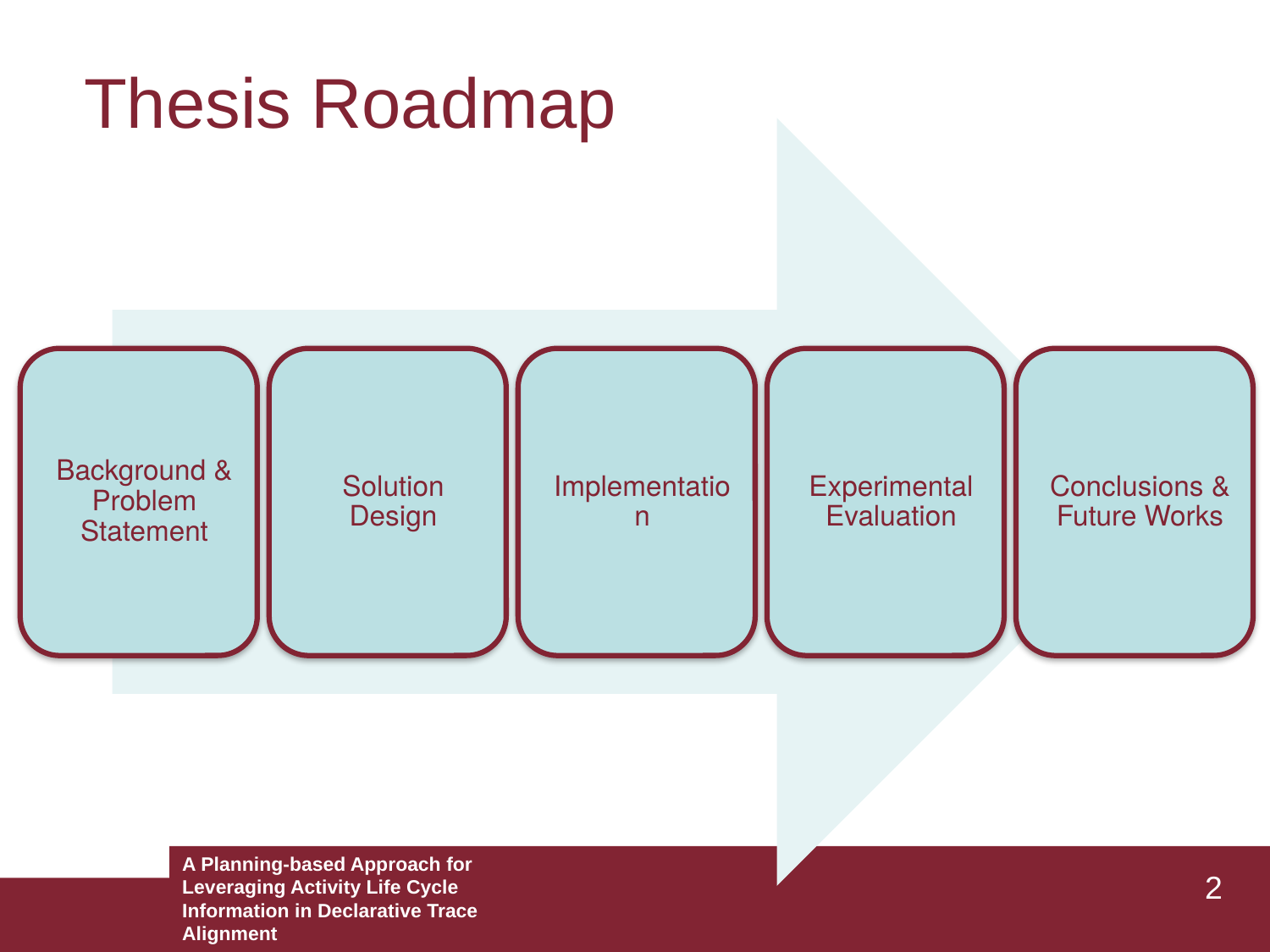

​Thesis Roadmap
Background & Problem Statement
Solution Design
Implementation
Experimental Evaluation
Conclusions & Future Works

A Planning-based Approach for Leveraging Activity Life Cycle Information in Declarative Trace Alignment
2